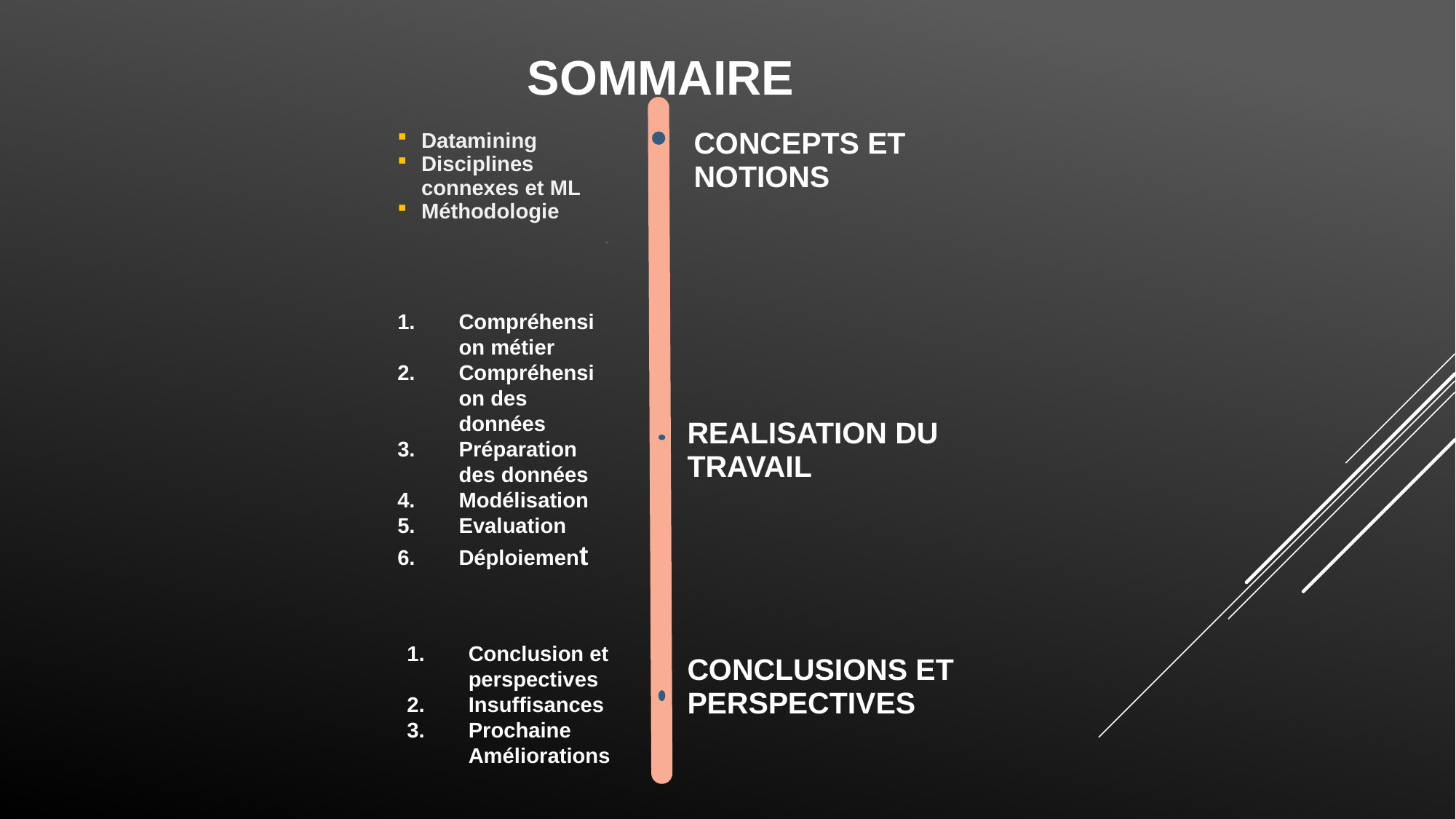

SOMMAIRE

CONCEPTS ET NOTIONS

Datamining
Disciplines connexes et ML
Méthodologie

Compréhension métier
Compréhension des données
Préparation des données
Modélisation
Evaluation
Déploiement
REALISATION DU TRAVAIL

CONCLUSIONS ET PERSPECTIVES

Conclusion et perspectives
Insuffisances
Prochaine Améliorations